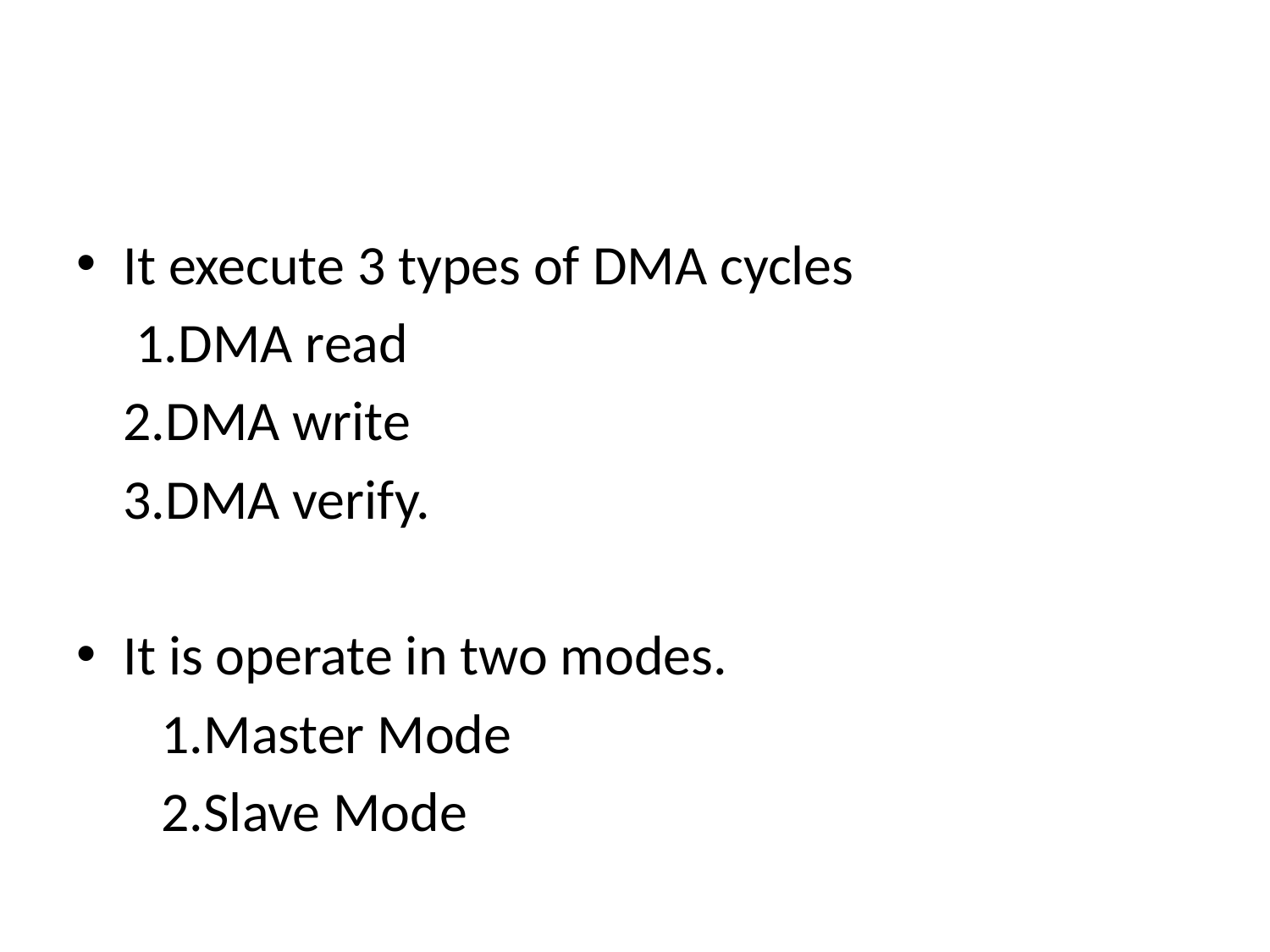

#
It execute 3 types of DMA cycles
		 1.DMA read
		2.DMA write
		3.DMA verify.

It is operate in two modes.
	   1.Master Mode
	   2.Slave Mode